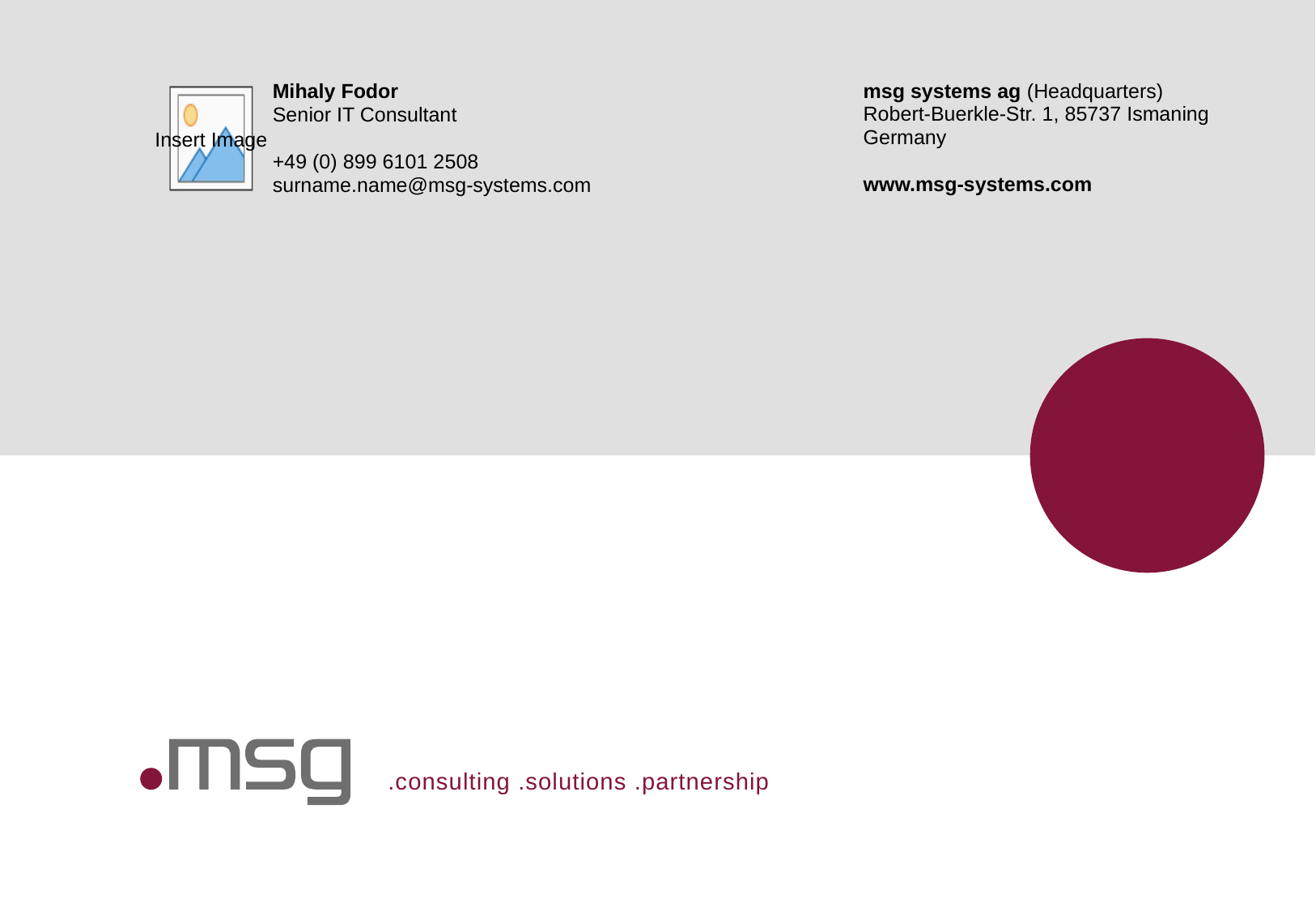

msg systems ag (Headquarters)
Robert-Buerkle-Str. 1, 85737 Ismaning
Germany

www.msg-systems.com
Mihaly Fodor
Senior IT Consultant

+49 (0) 899 6101 2508
surname.name@msg-systems.com